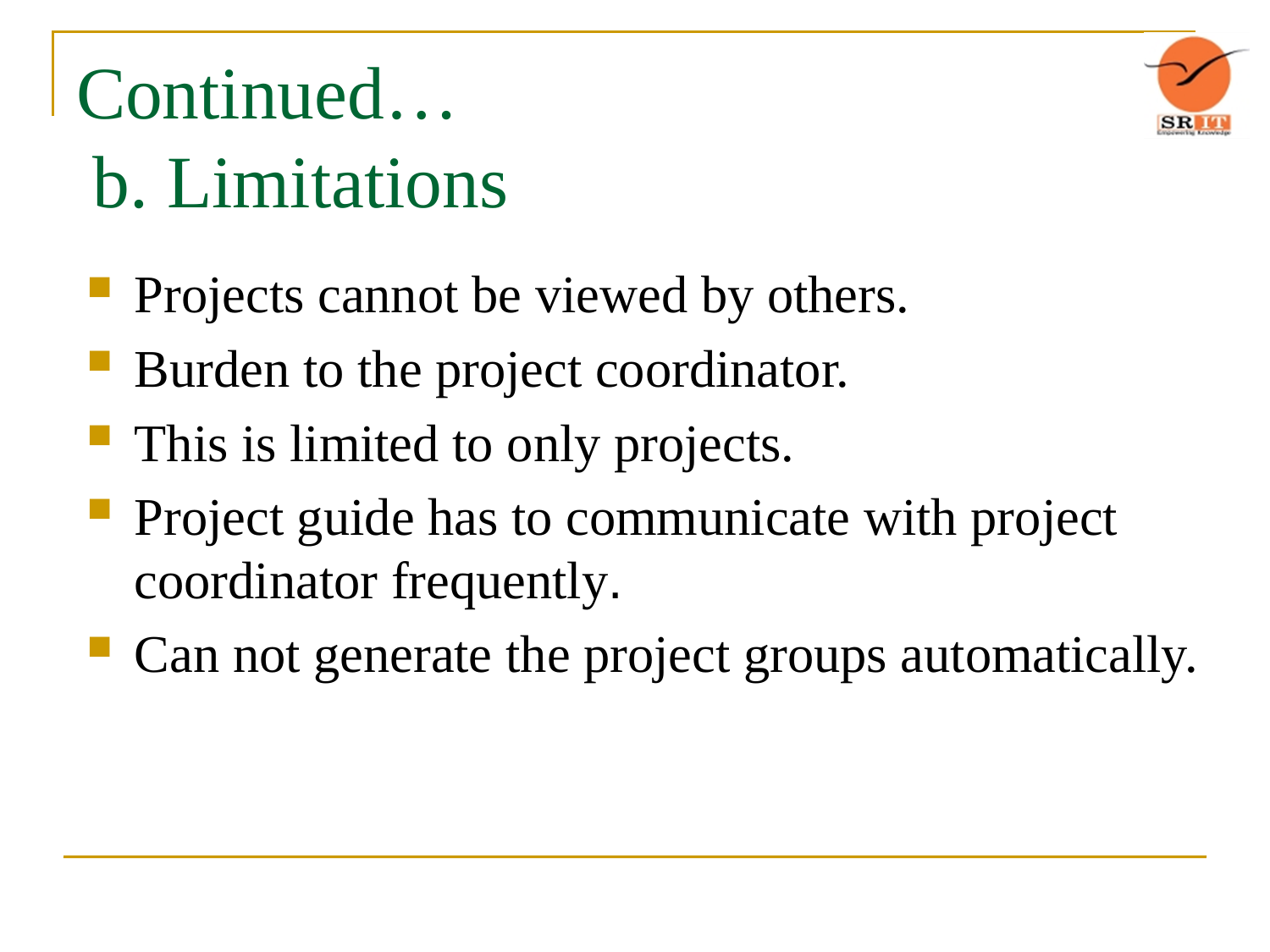

# Continued… b. Limitations
Projects cannot be viewed by others.
Burden to the project coordinator.
This is limited to only projects.
Project guide has to communicate with project coordinator frequently.
Can not generate the project groups automatically.